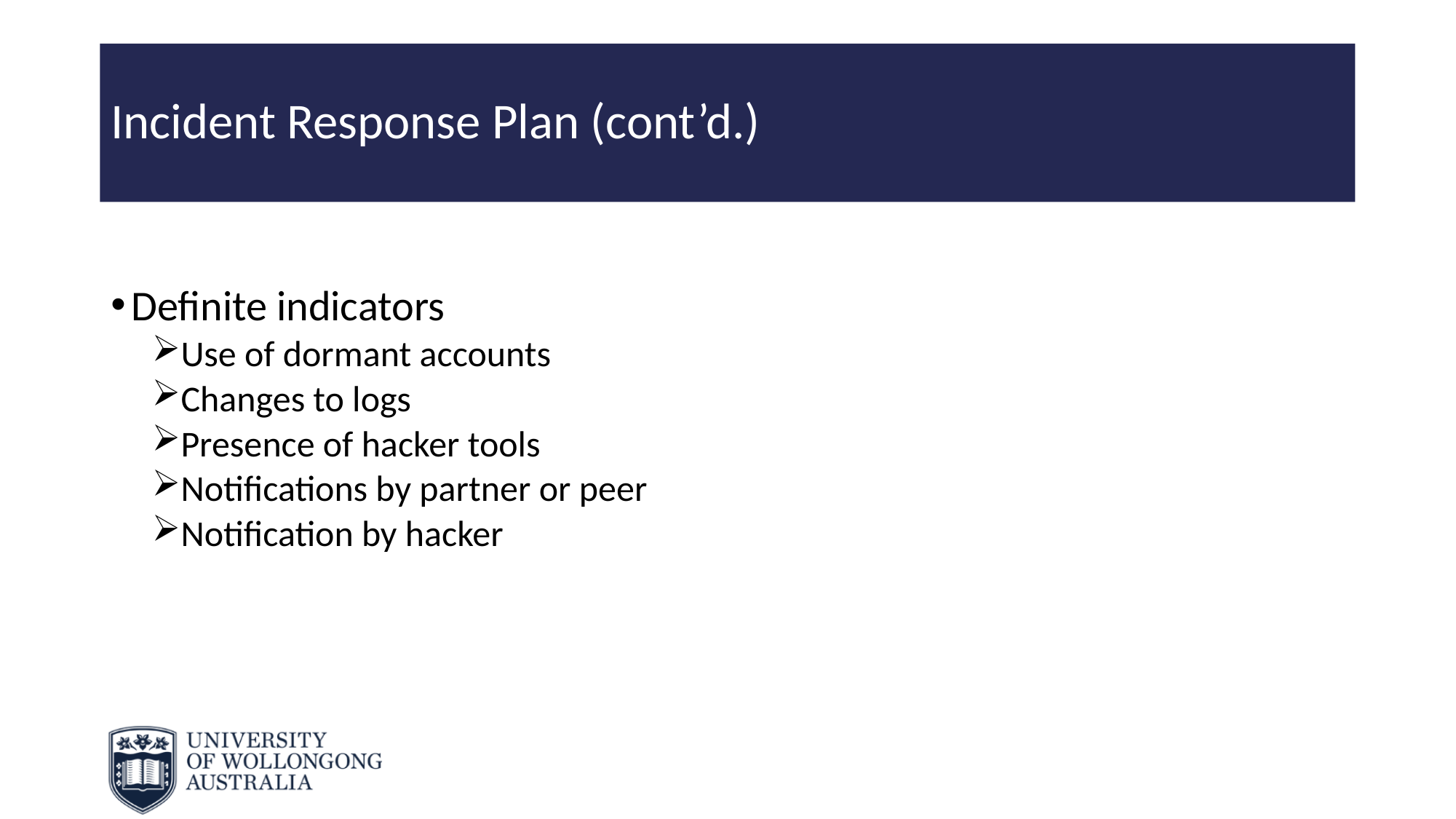

# Incident Response Plan (cont’d.)
Definite indicators
Use of dormant accounts
Changes to logs
Presence of hacker tools
Notifications by partner or peer
Notification by hacker